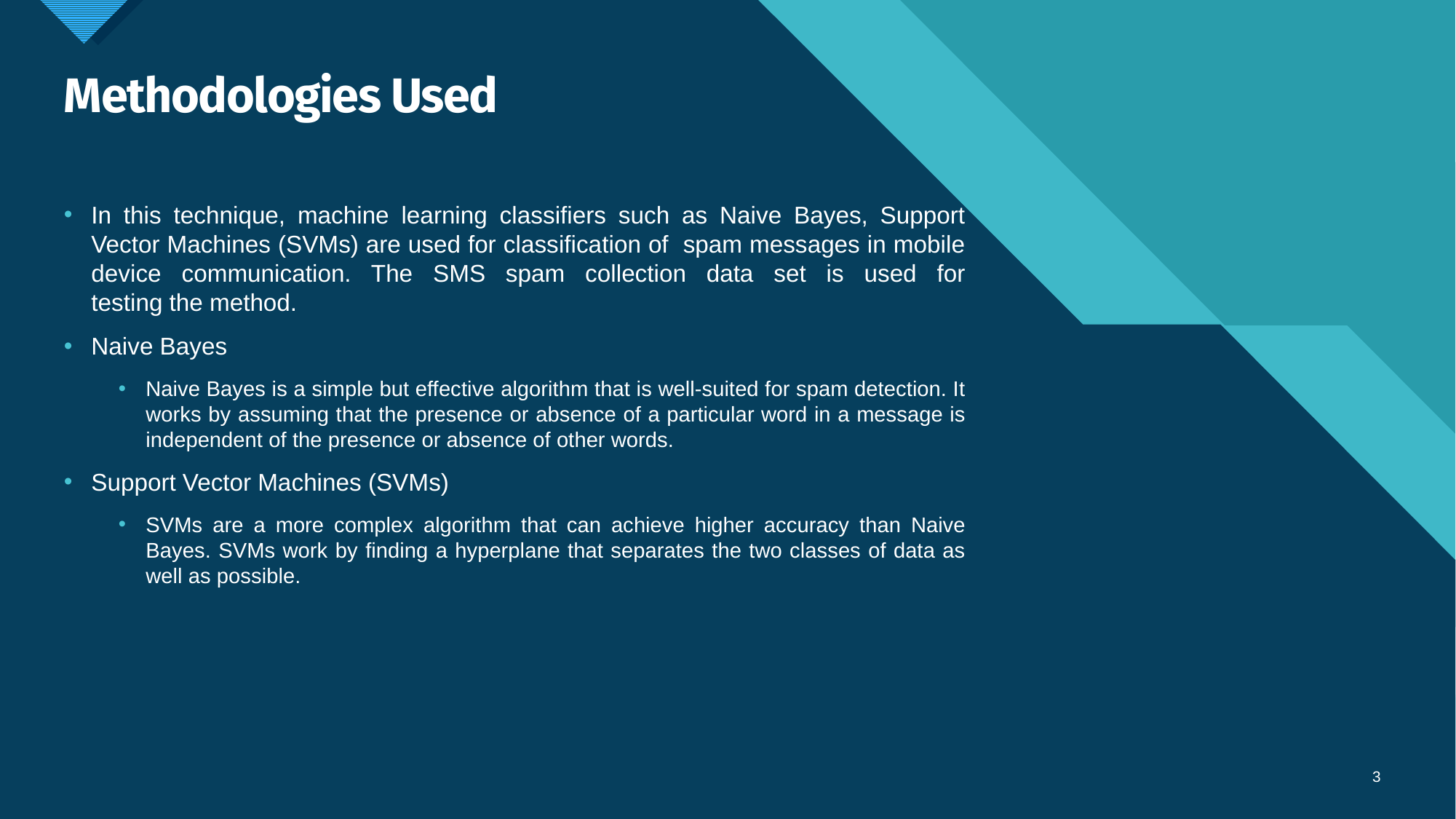

# Methodologies Used
In this technique, machine learning classifiers such as Naive Bayes, Support Vector Machines (SVMs) are used for classification of  spam messages in mobile device communication. The SMS spam collection data set is used for testing the method.
Naive Bayes
Naive Bayes is a simple but effective algorithm that is well-suited for spam detection. It works by assuming that the presence or absence of a particular word in a message is independent of the presence or absence of other words.
Support Vector Machines (SVMs)
SVMs are a more complex algorithm that can achieve higher accuracy than Naive Bayes. SVMs work by finding a hyperplane that separates the two classes of data as well as possible.
3